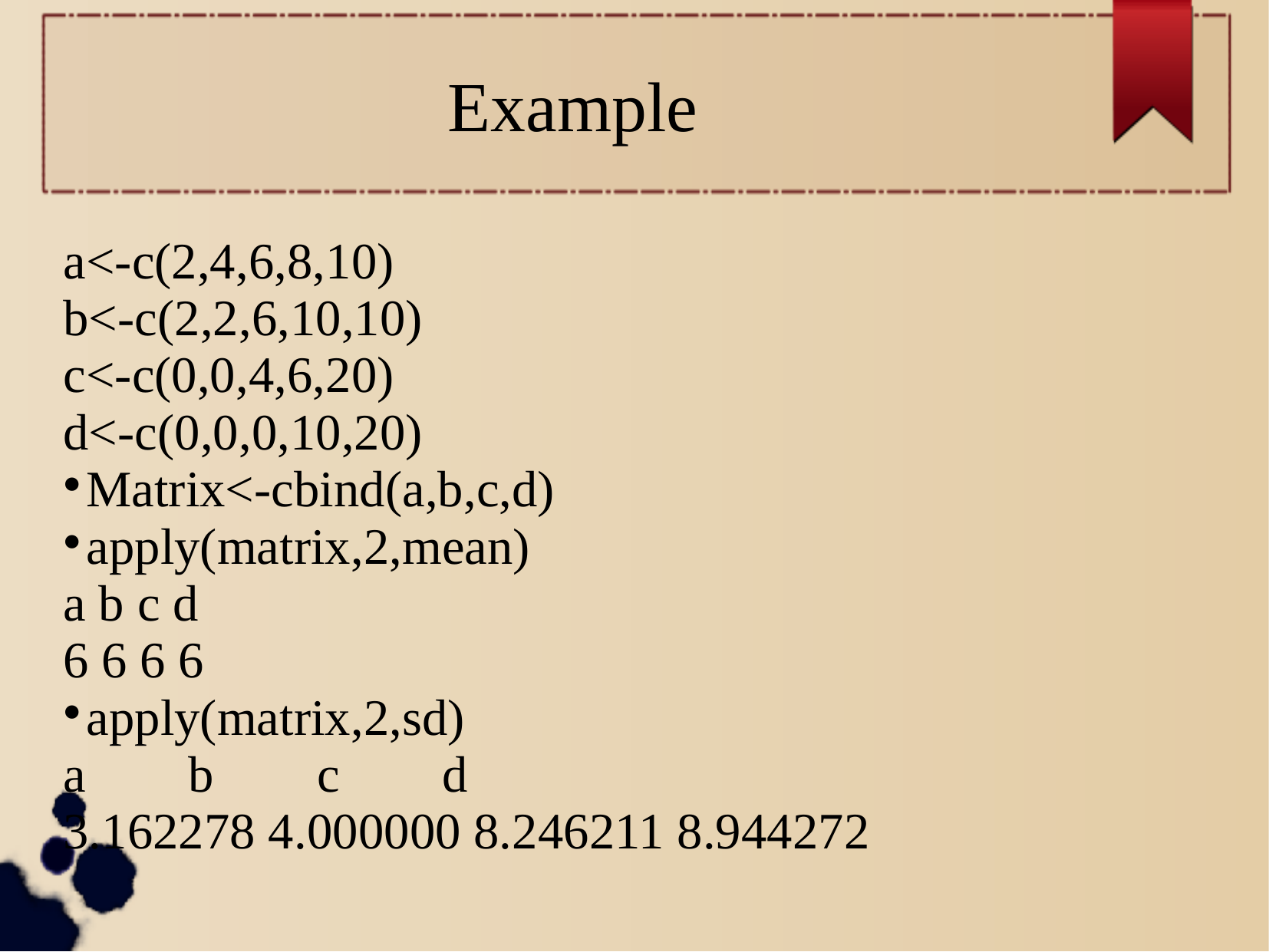

Example
a<-c(2,4,6,8,10)
b<-c(2,2,6,10,10)
c<-c(0,0,4,6,20)
d<-c(0,0,0,10,20)
Matrix<-cbind(a,b,c,d)
apply(matrix,2,mean)
a b c d
6 6 6 6
apply(matrix,2,sd)
a        b        c        d
3.162278 4.000000 8.246211 8.944272